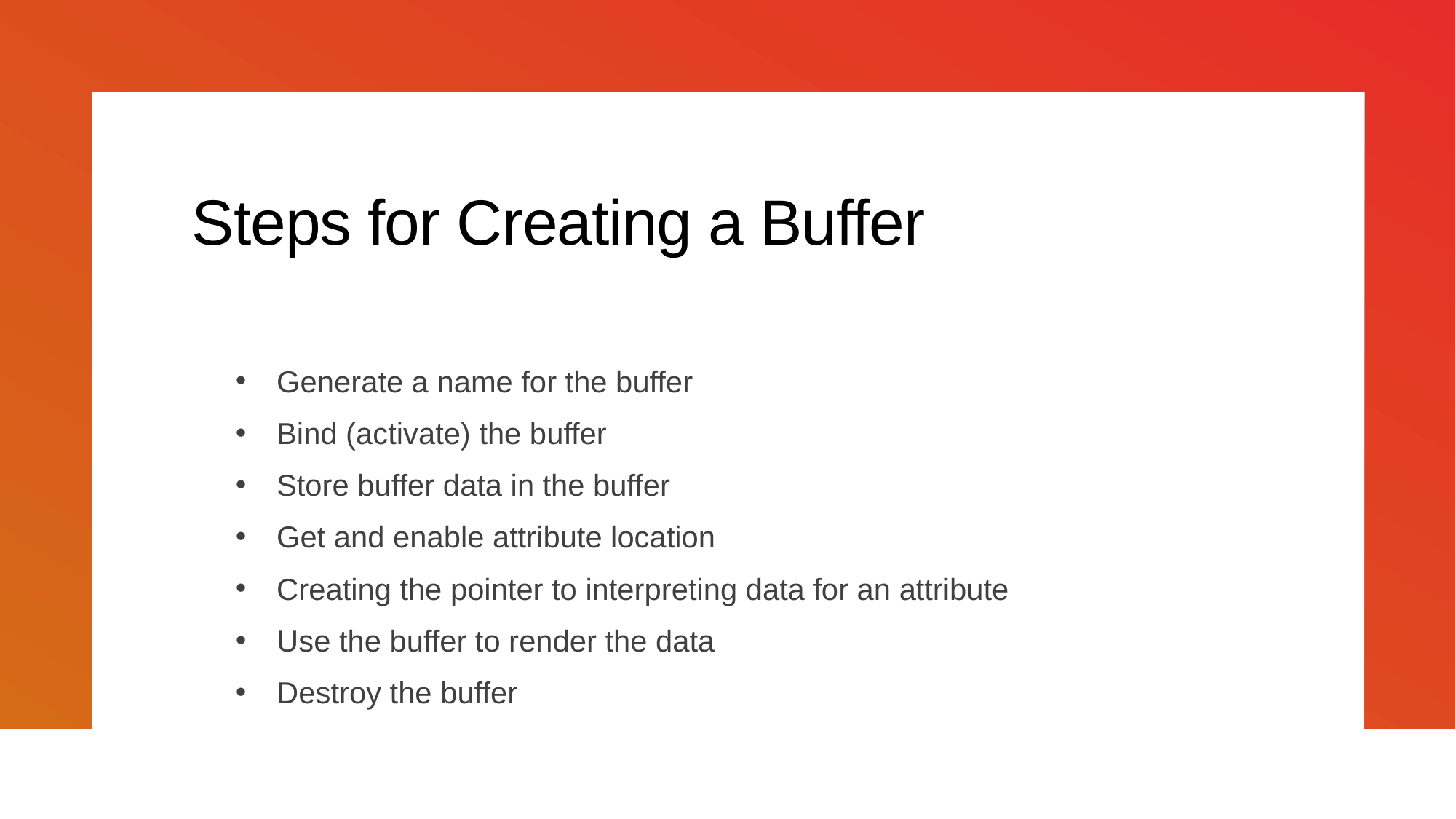

# Steps for Creating a Buffer
Generate a name for the buffer
Bind (activate) the buffer
Store buffer data in the buffer
Get and enable attribute location
Creating the pointer to interpreting data for an attribute
Use the buffer to render the data
Destroy the buffer